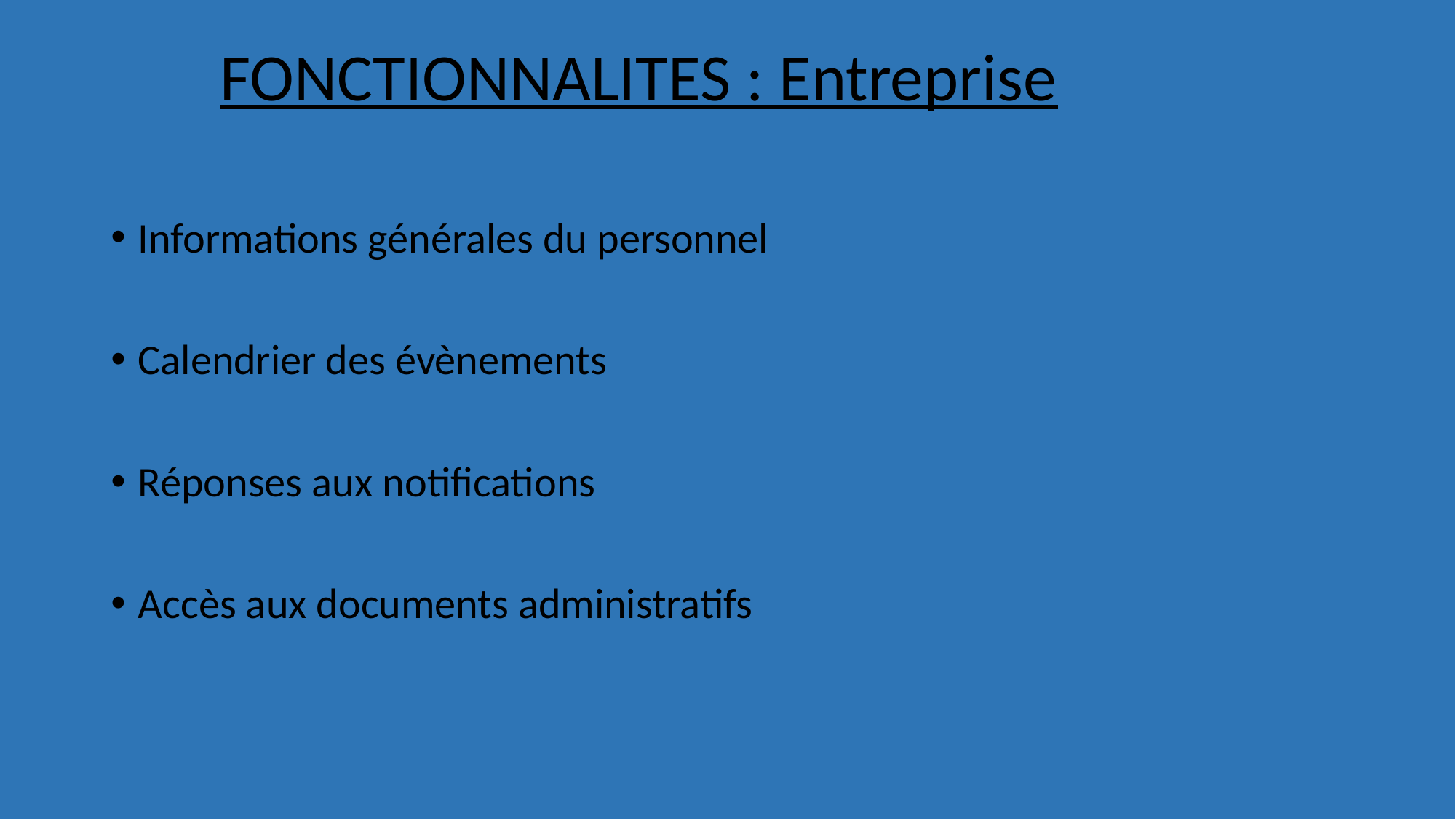

# FONCTIONNALITES : Entreprise

Informations générales du personnel

Calendrier des évènements

Réponses aux notifications

Accès aux documents administratifs